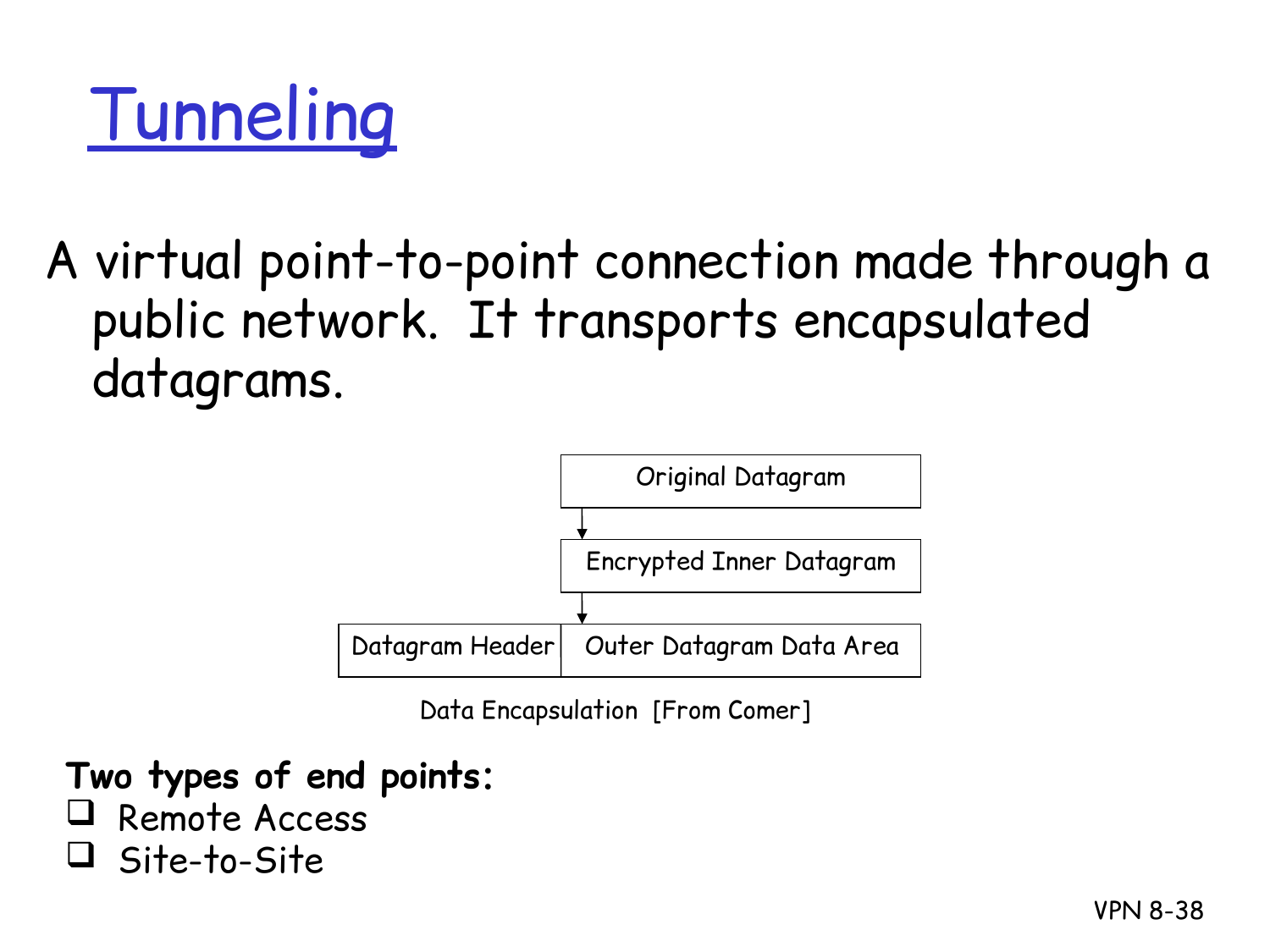

# Tunneling
A virtual point-to-point connection made through a public network.  It transports encapsulated datagrams.

Original Datagram

Encrypted Inner Datagram

Datagram Header    Outer Datagram Data Area

Data Encapsulation  [From Comer]
Two types of end points:
  Remote Access
  Site-to-Site

VPN 8-38